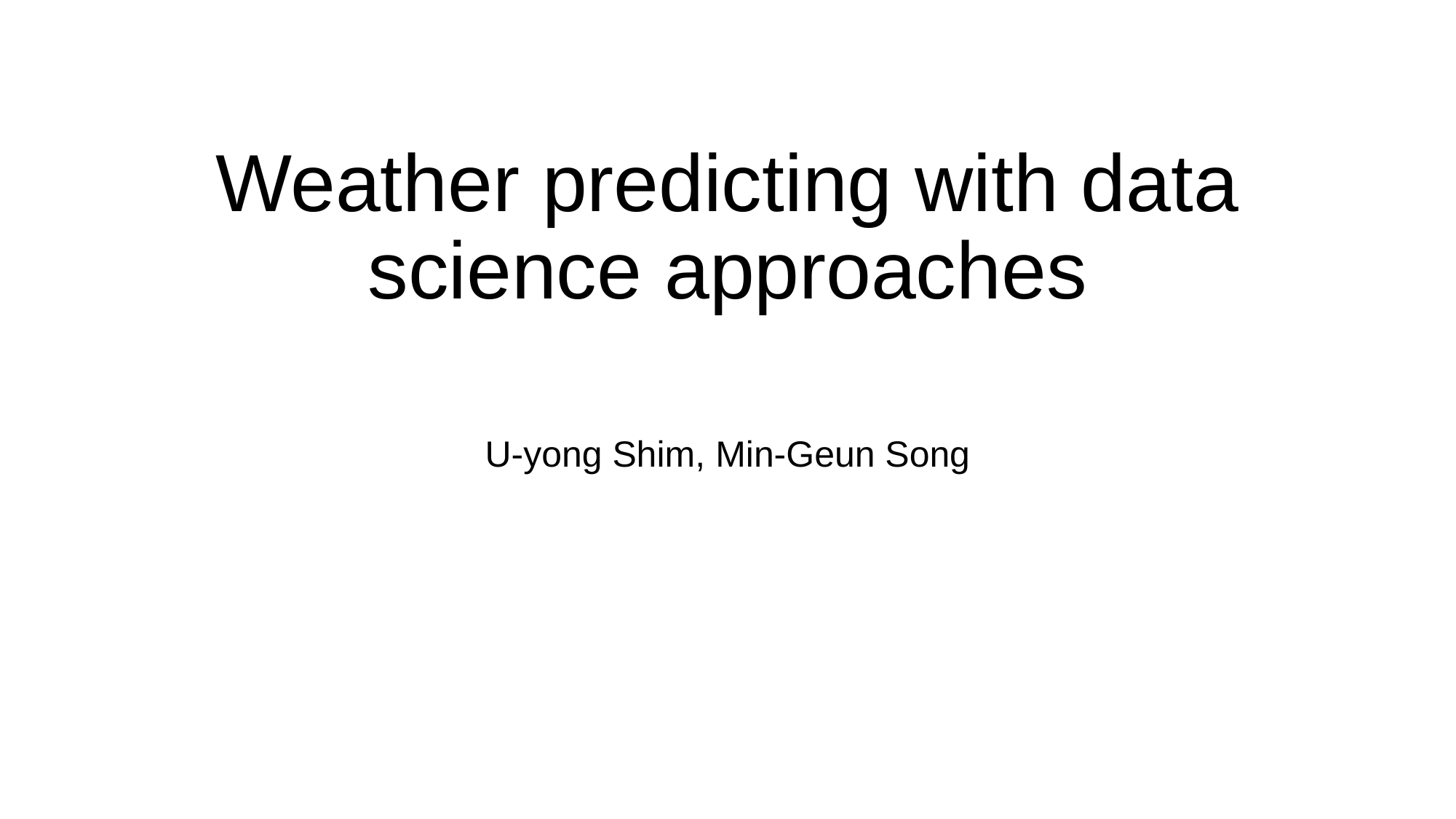

# Weather predicting with data science approaches
U-yong Shim, Min-Geun Song